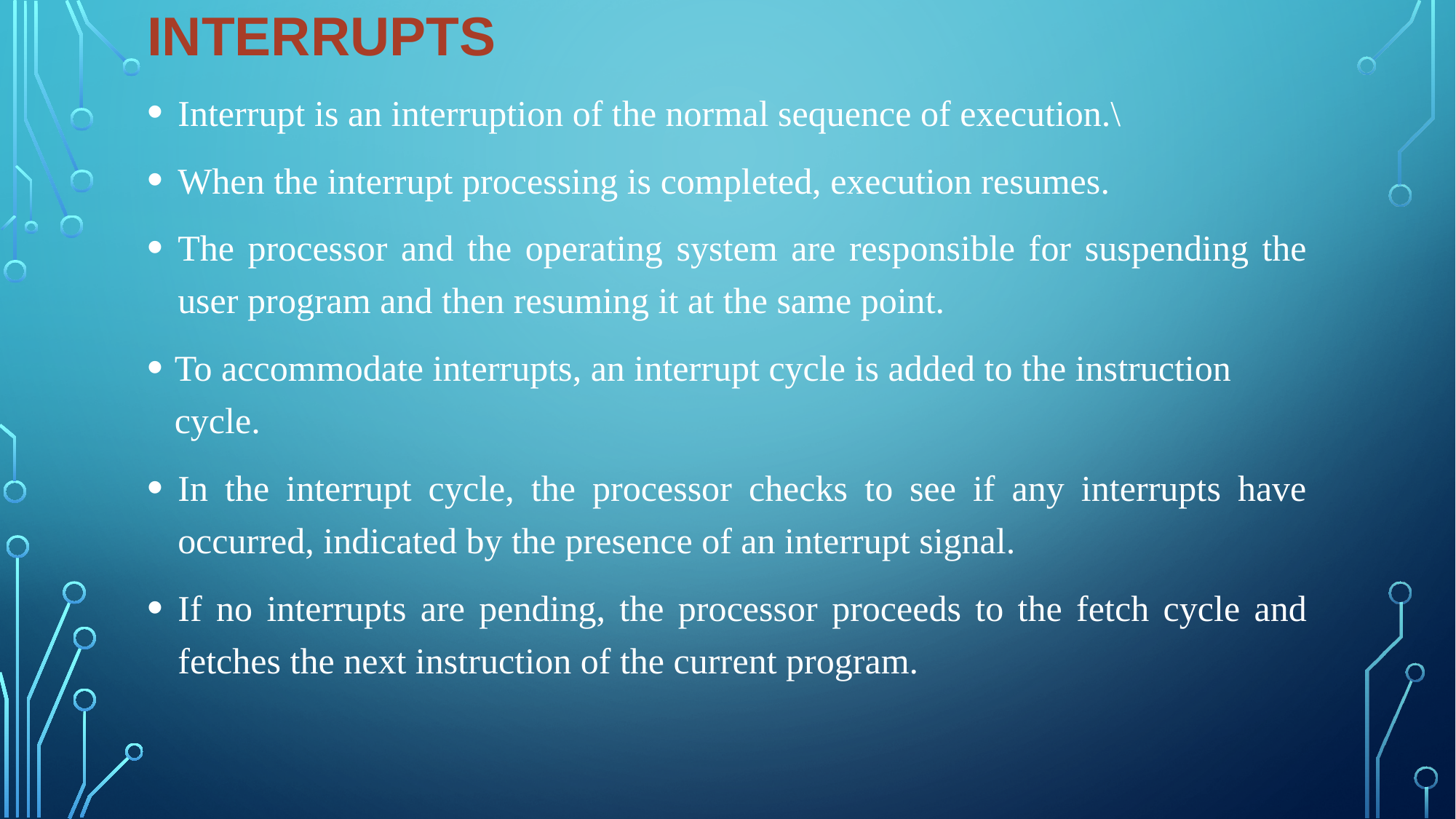

# Interrupts
Interrupt is an interruption of the normal sequence of execution.\
When the interrupt processing is completed, execution resumes.
The processor and the operating system are responsible for suspending the user program and then resuming it at the same point.
To accommodate interrupts, an interrupt cycle is added to the instruction cycle.
In the interrupt cycle, the processor checks to see if any interrupts have occurred, indicated by the presence of an interrupt signal.
If no interrupts are pending, the processor proceeds to the fetch cycle and fetches the next instruction of the current program.